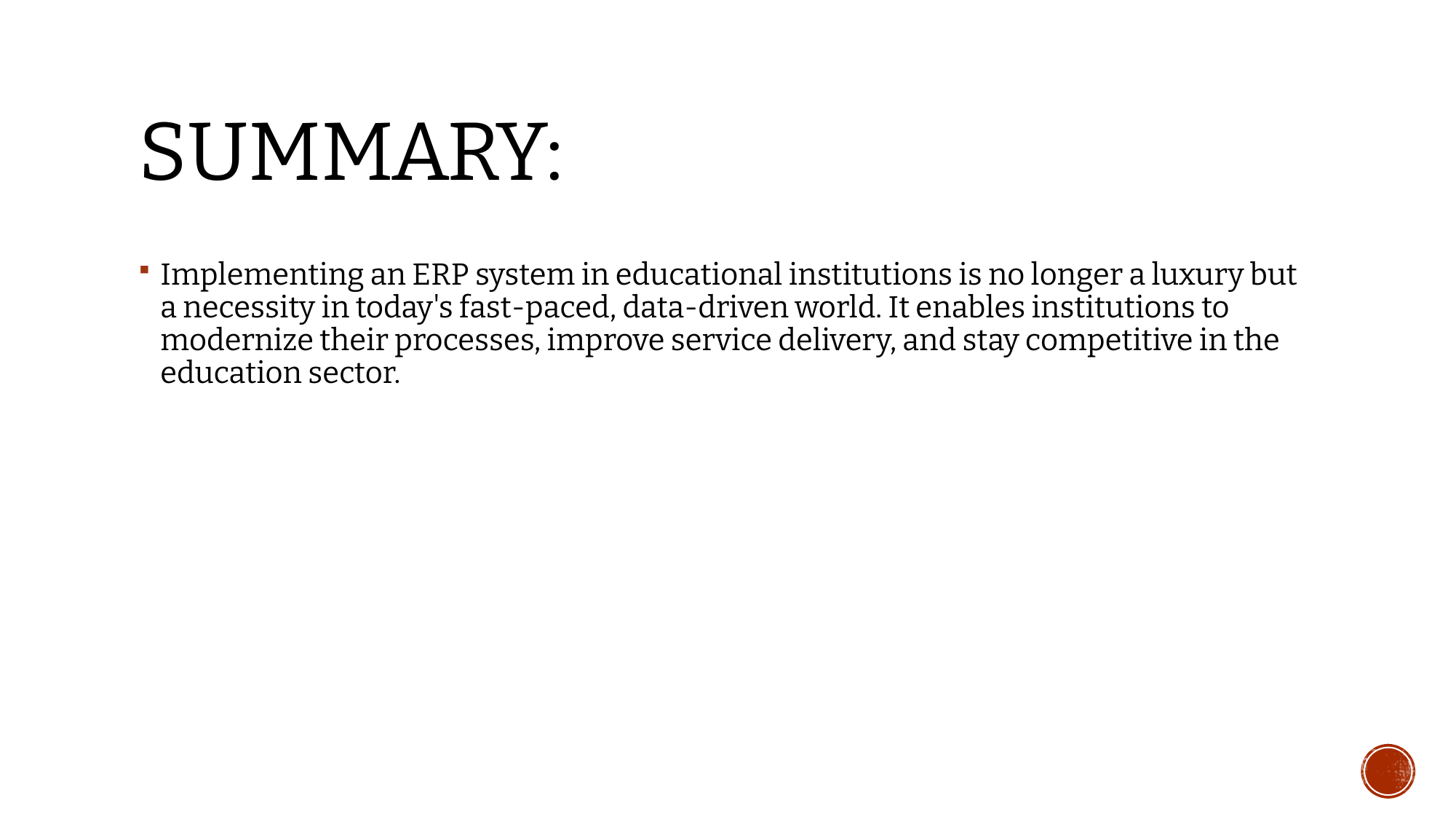

# Summary:
Implementing an ERP system in educational institutions is no longer a luxury but a necessity in today's fast-paced, data-driven world. It enables institutions to modernize their processes, improve service delivery, and stay competitive in the education sector.